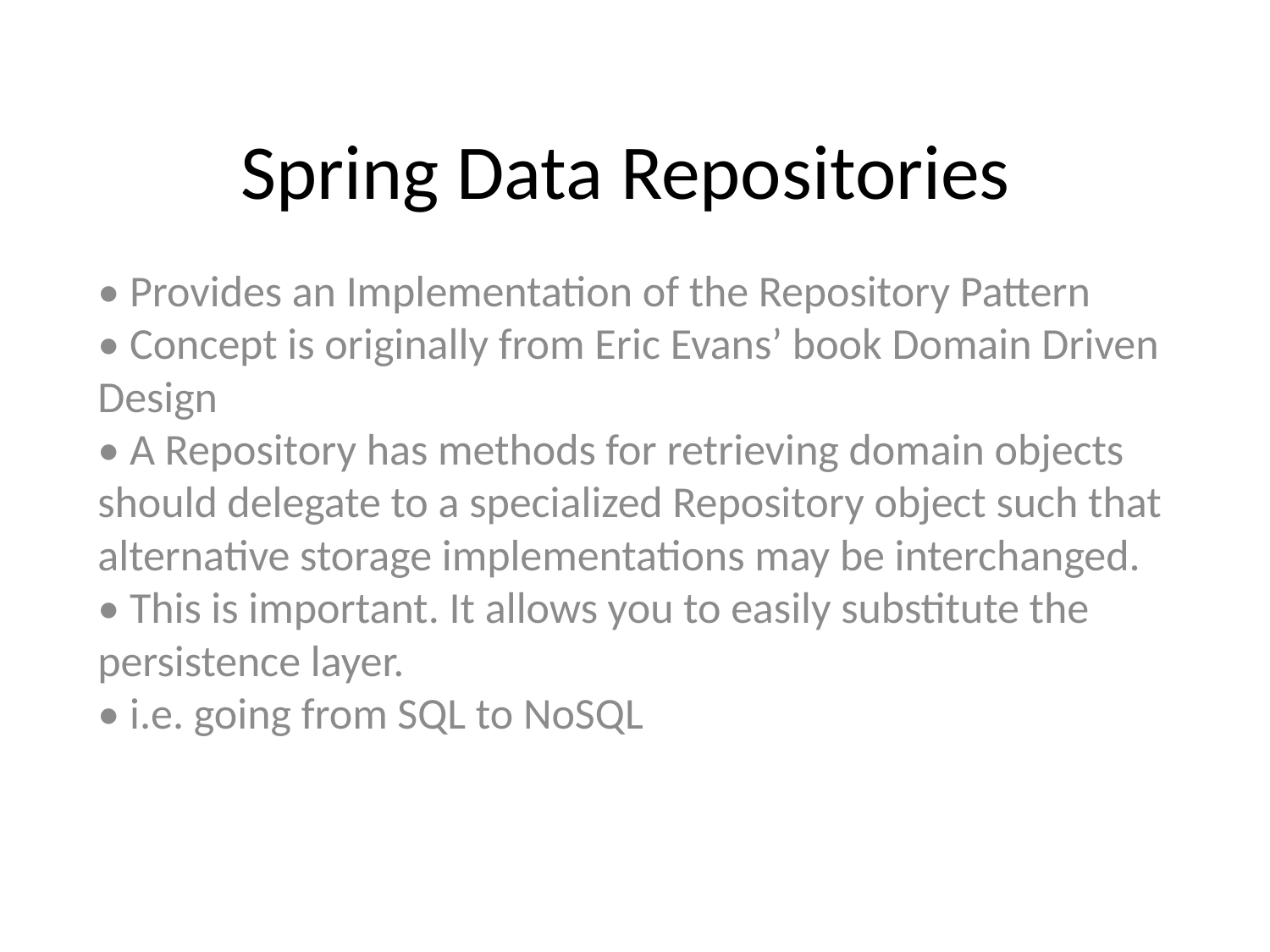

# Spring Data Repositories
• Provides an Implementation of the Repository Pattern
• Concept is originally from Eric Evans’ book Domain Driven Design
• A Repository has methods for retrieving domain objects should delegate to a specialized Repository object such that alternative storage implementations may be interchanged.
• This is important. It allows you to easily substitute the persistence layer.
• i.e. going from SQL to NoSQL